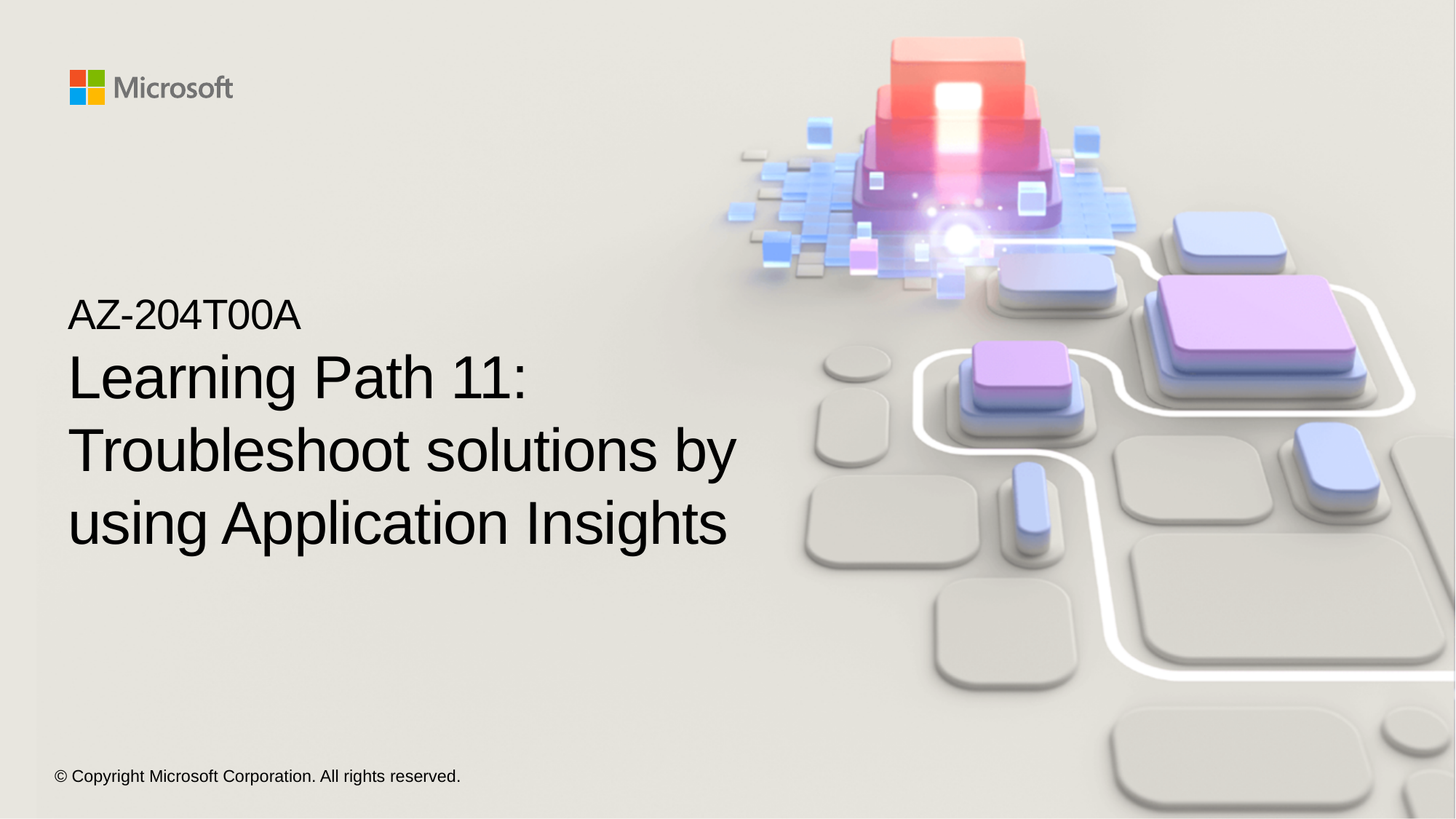

# AZ-204T00A Learning Path 11: Troubleshoot solutions by using Application Insights